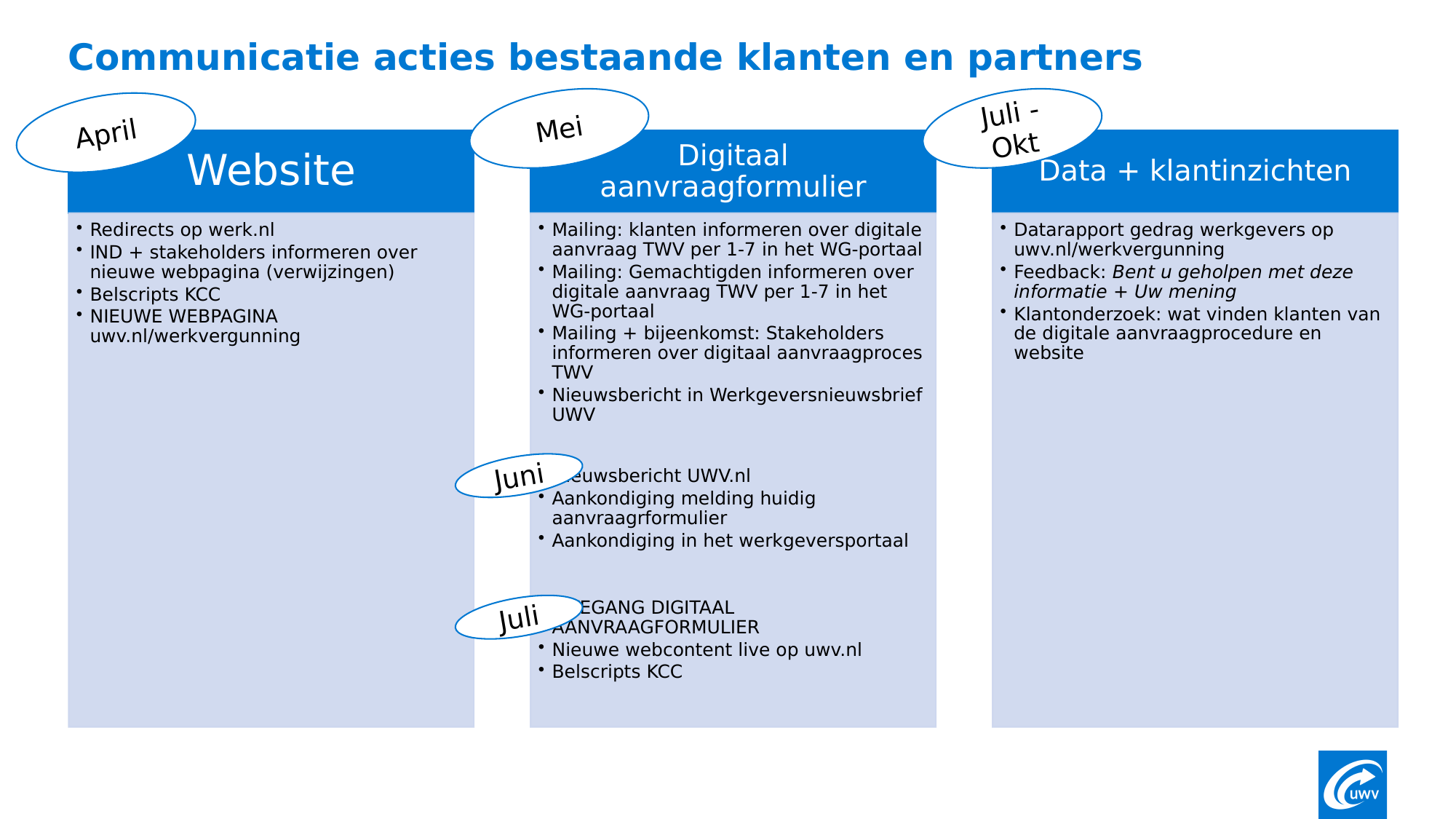

# Communicatie acties bestaande klanten en partners
Juli - Okt
Mei
April
Website
Redirects op werk.nl
IND + stakeholders informeren over nieuwe webpagina (verwijzingen)
Belscripts KCC
NIEUWE WEBPAGINA uwv.nl/werkvergunning
Digitaal aanvraagformulier
Mailing: klanten informeren over digitale aanvraag TWV per 1-7 in het WG-portaal
Mailing: Gemachtigden informeren over digitale aanvraag TWV per 1-7 in het WG-portaal
Mailing + bijeenkomst: Stakeholders informeren over digitaal aanvraagproces TWV
Nieuwsbericht in Werkgeversnieuwsbrief UWV
Nieuwsbericht UWV.nl
Aankondiging melding huidig aanvraagrformulier
Aankondiging in het werkgeversportaal

LIVEGANG DIGITAAL AANVRAAGFORMULIER
Nieuwe webcontent live op uwv.nl
Belscripts KCC
Data + klantinzichten
Datarapport gedrag werkgevers op uwv.nl/werkvergunning
Feedback: Bent u geholpen met deze informatie + Uw mening
Klantonderzoek: wat vinden klanten van de digitale aanvraagprocedure en website
Juni
Juli